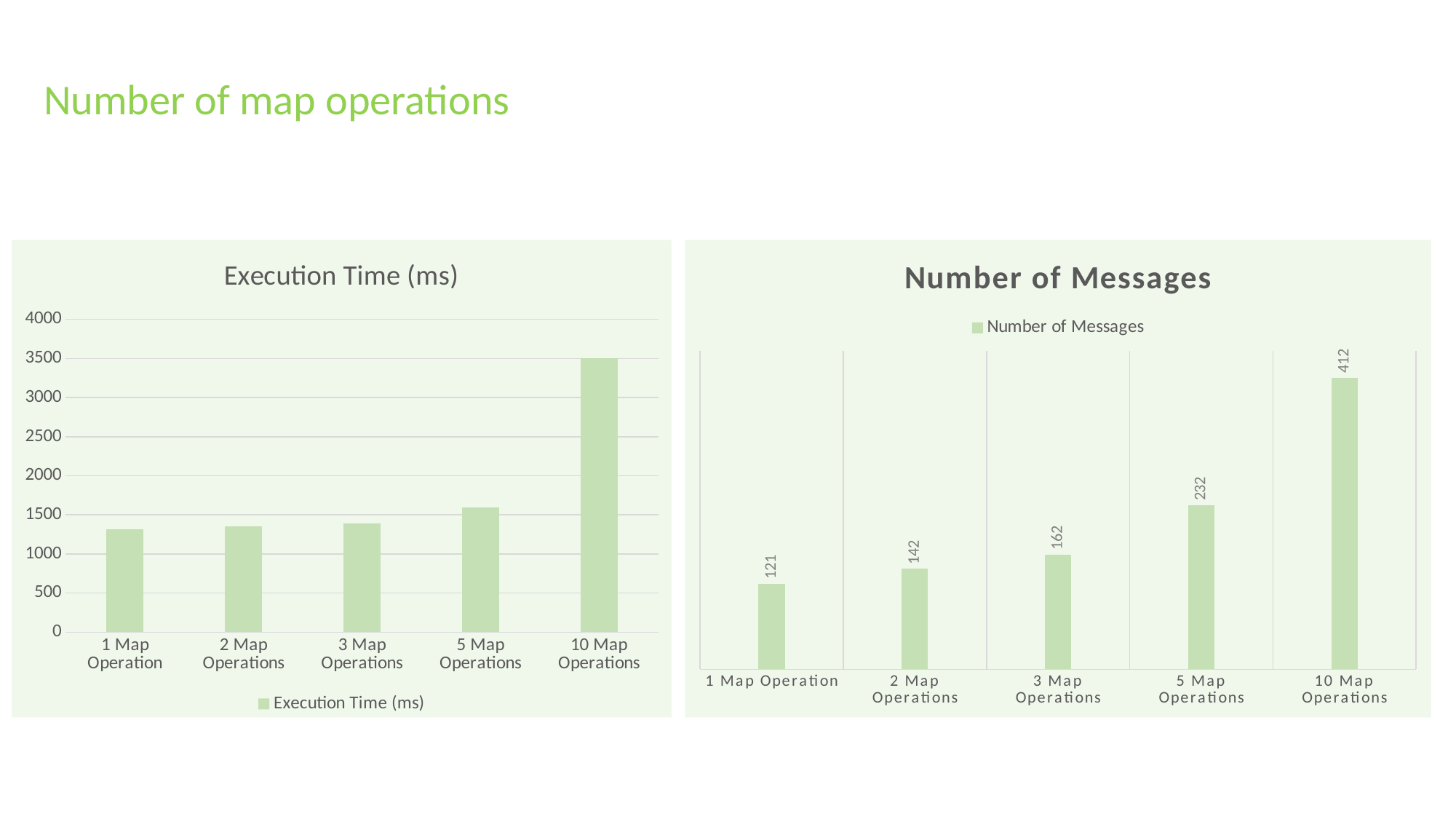

Number of map operations

### Chart: Execution Time (ms)

| Category | Execution Time (ms) |
|---|---|
| 1 Map Operation | 1312.0 |
| 2 Map Operations | 1352.0 |
| 3 Map Operations | 1392.0 |
| 5 Map Operations | 1592.0 |
| 10 Map Operations | 3500.0 |

### Chart:

| Category | Number of Messages |
|---|---|
| 1 Map Operation | 121.0 |
| 2 Map Operations | 142.0 |
| 3 Map Operations | 162.0 |
| 5 Map Operations | 232.0 |
| 10 Map Operations | 412.0 |